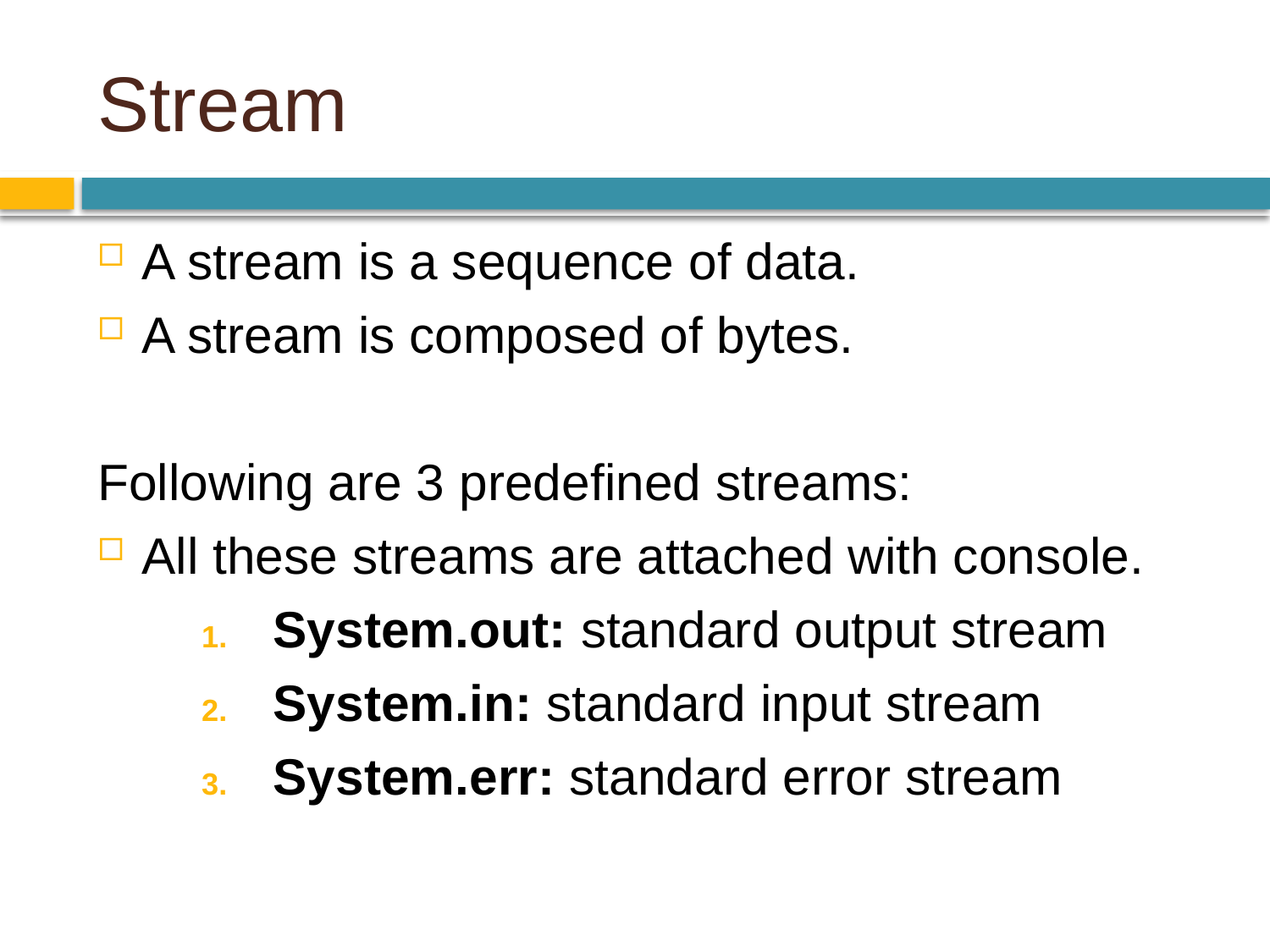

# Stream
A stream is a sequence of data.
A stream is composed of bytes.

Following are 3 predefined streams:
All these streams are attached with console.
System.out: standard output stream
System.in: standard input stream
System.err: standard error stream